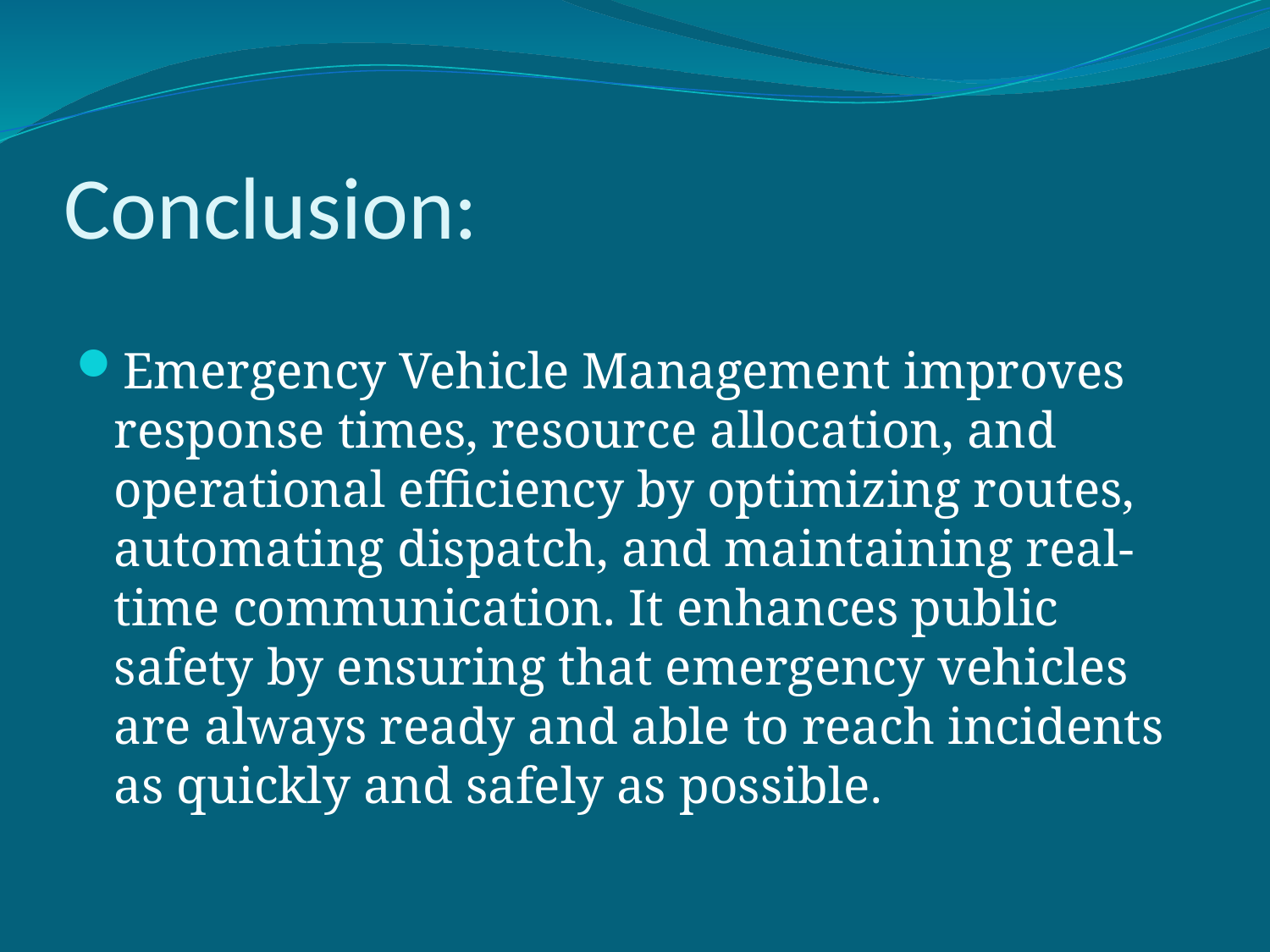

# Conclusion:

Emergency Vehicle Management improves response times, resource allocation, and operational efficiency by optimizing routes, automating dispatch, and maintaining real-time communication. It enhances public safety by ensuring that emergency vehicles are always ready and able to reach incidents as quickly and safely as possible.